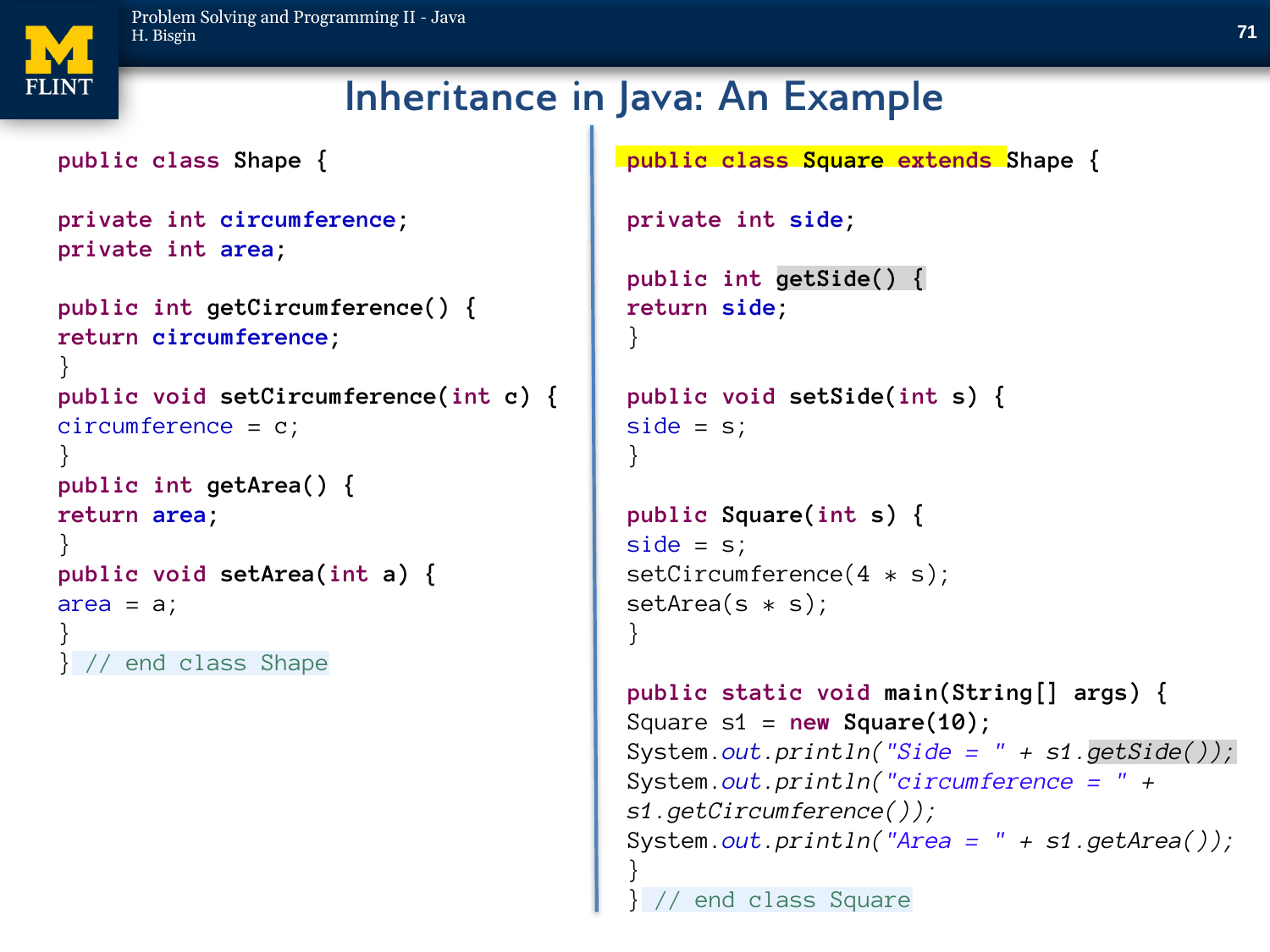

71
# Inheritance in Java: An Example
public class Shape {

private int circumference;
private int area;

public int getCircumference() {
return circumference;
}
public void setCircumference(int c) {
circumference = c;
}
public int getArea() {
return area;
}
public void setArea(int a) {
area = a;
}
} // end class Shape
public class Square extends Shape {

private int side;

public int getSide() {
return side;
}

public void setSide(int s) {
side = s;
}

public Square(int s) {
side = s;
setCircumference(4 * s);
setArea(s * s);
}

public static void main(String[] args) {
Square s1 = new Square(10);
System.out.println("Side = " + s1.getSide());
System.out.println("circumference = " + s1.getCircumference());
System.out.println("Area = " + s1.getArea());
}
} // end class Square